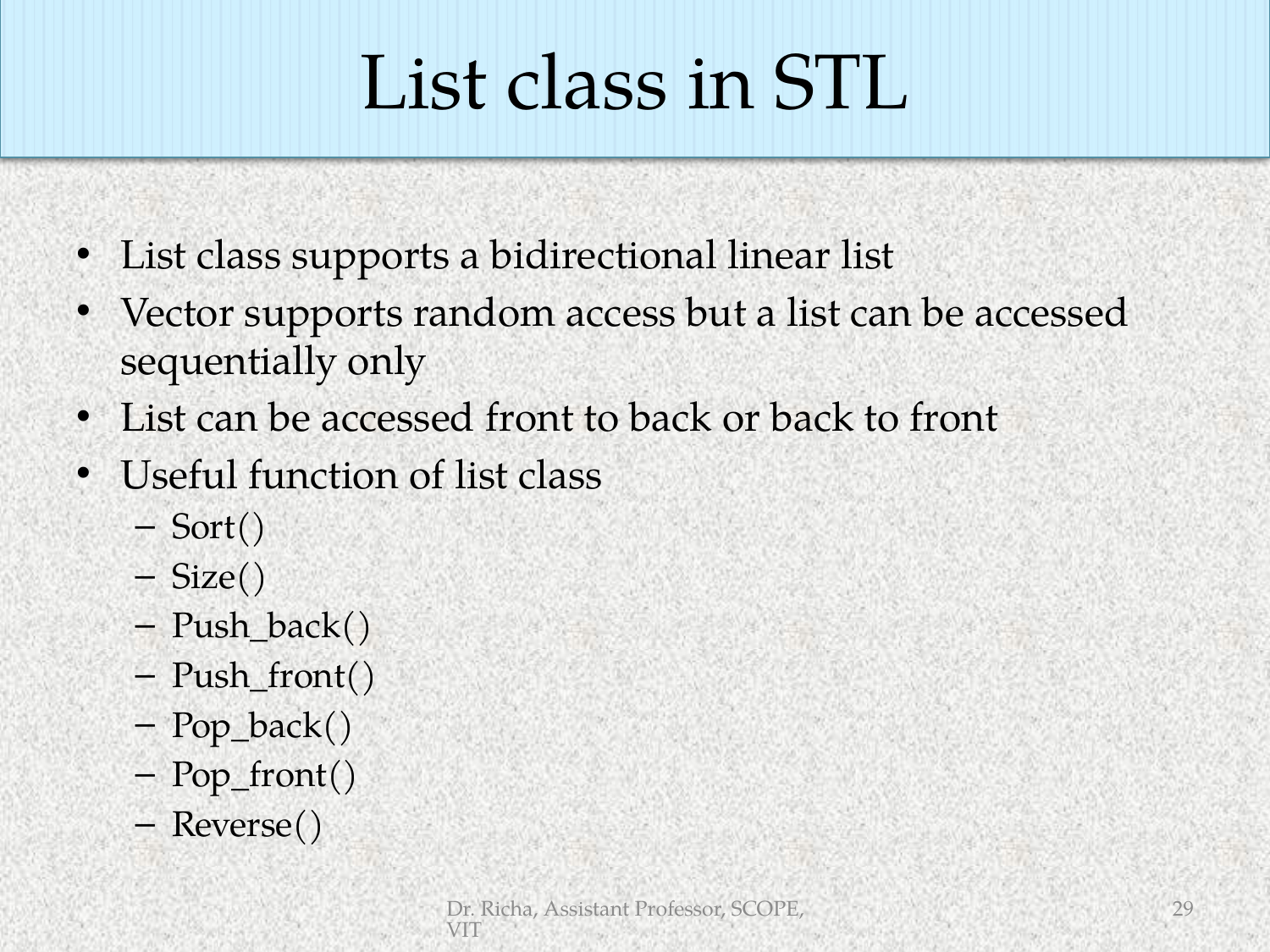

List class in STL
#
List class supports a bidirectional linear list
Vector supports random access but a list can be accessed sequentially only
List can be accessed front to back or back to front
Useful function of list class
Sort()
Size()
Push_back()
Push_front()
Pop_back()
Pop_front()
Reverse()
Dr. Richa, Assistant Professor, SCOPE, VIT
29